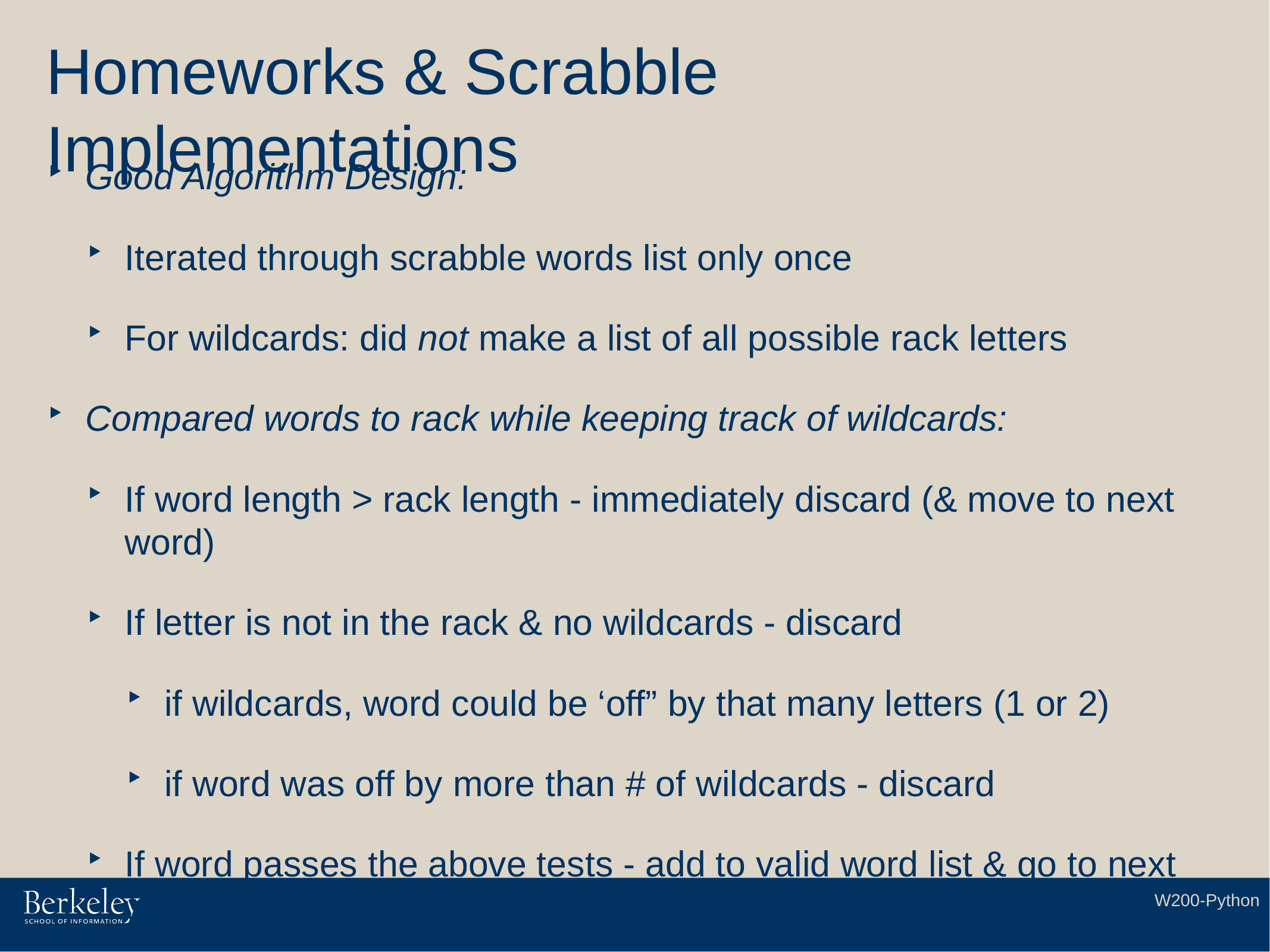

# Homeworks & Scrabble Implementations
Good Algorithm Design:
Iterated through scrabble words list only once
For wildcards: did not make a list of all possible rack letters
Compared words to rack while keeping track of wildcards:
If word length > rack length - immediately discard (& move to next word)
If letter is not in the rack & no wildcards - discard
if wildcards, word could be ‘off” by that many letters (1 or 2)
if word was off by more than # of wildcards - discard
If word passes the above tests - add to valid word list & go to next word.
3